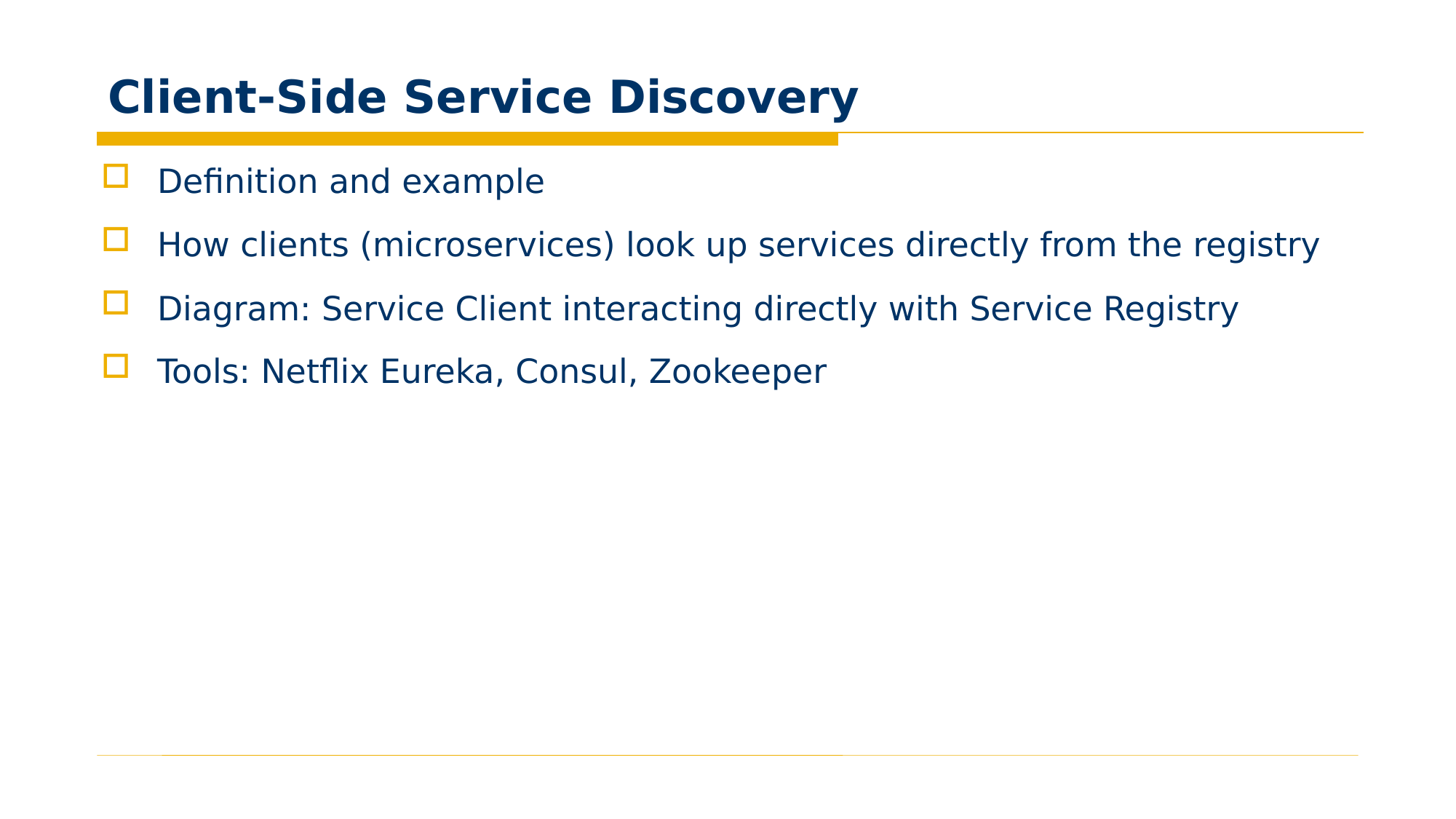

# Client-Side Service Discovery
Definition and example
How clients (microservices) look up services directly from the registry
Diagram: Service Client interacting directly with Service Registry
Tools: Netflix Eureka, Consul, Zookeeper